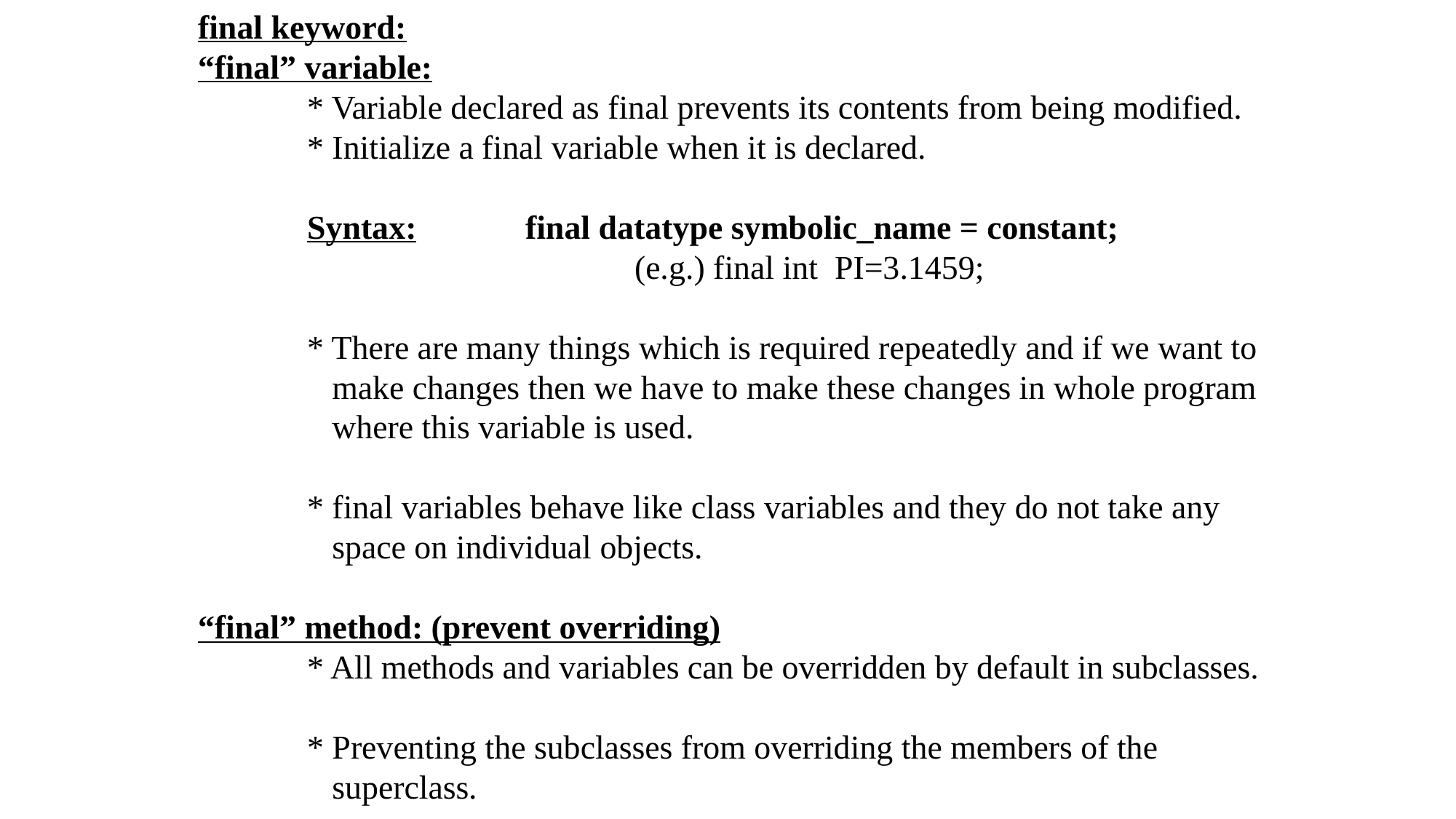

final keyword:
“final” variable:
	* Variable declared as final prevents its contents from being modified.
	* Initialize a final variable when it is declared.

	Syntax:	final datatype symbolic_name = constant;
				(e.g.) final int  PI=3.1459;

	* There are many things which is required repeatedly and if we want to
	   make changes then we have to make these changes in whole program
	   where this variable is used.

	* final variables behave like class variables and they do not take any
	   space on individual objects.

“final” method: (prevent overriding)
	* All methods and variables can be overridden by default in subclasses.

	* Preventing the subclasses from overriding the members of the
	   superclass.